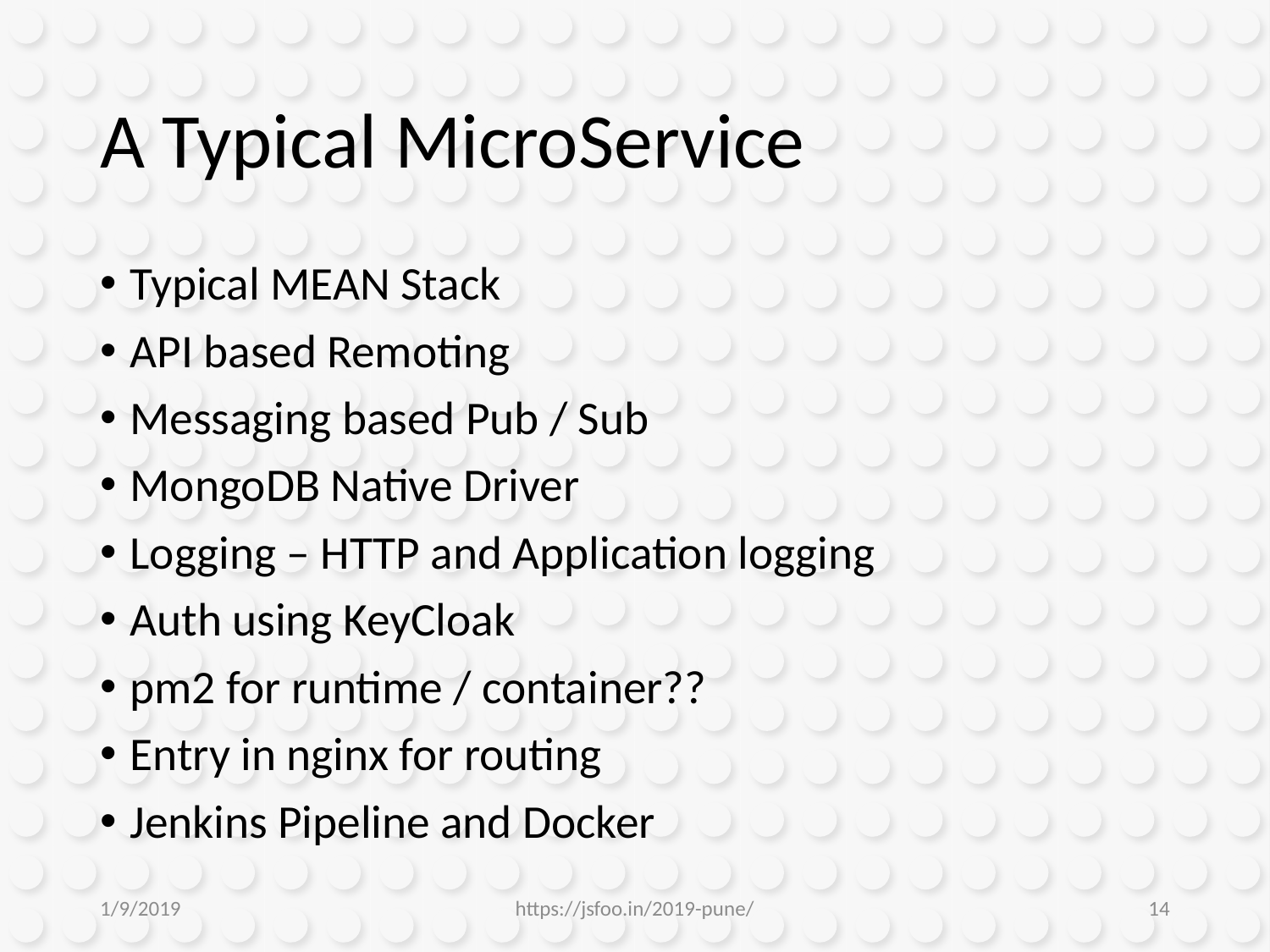

# A Typical MicroService
Typical MEAN Stack
API based Remoting
Messaging based Pub / Sub
MongoDB Native Driver
Logging – HTTP and Application logging
Auth using KeyCloak
pm2 for runtime / container??
Entry in nginx for routing
Jenkins Pipeline and Docker

1/9/2019
https://jsfoo.in/2019-pune/
14